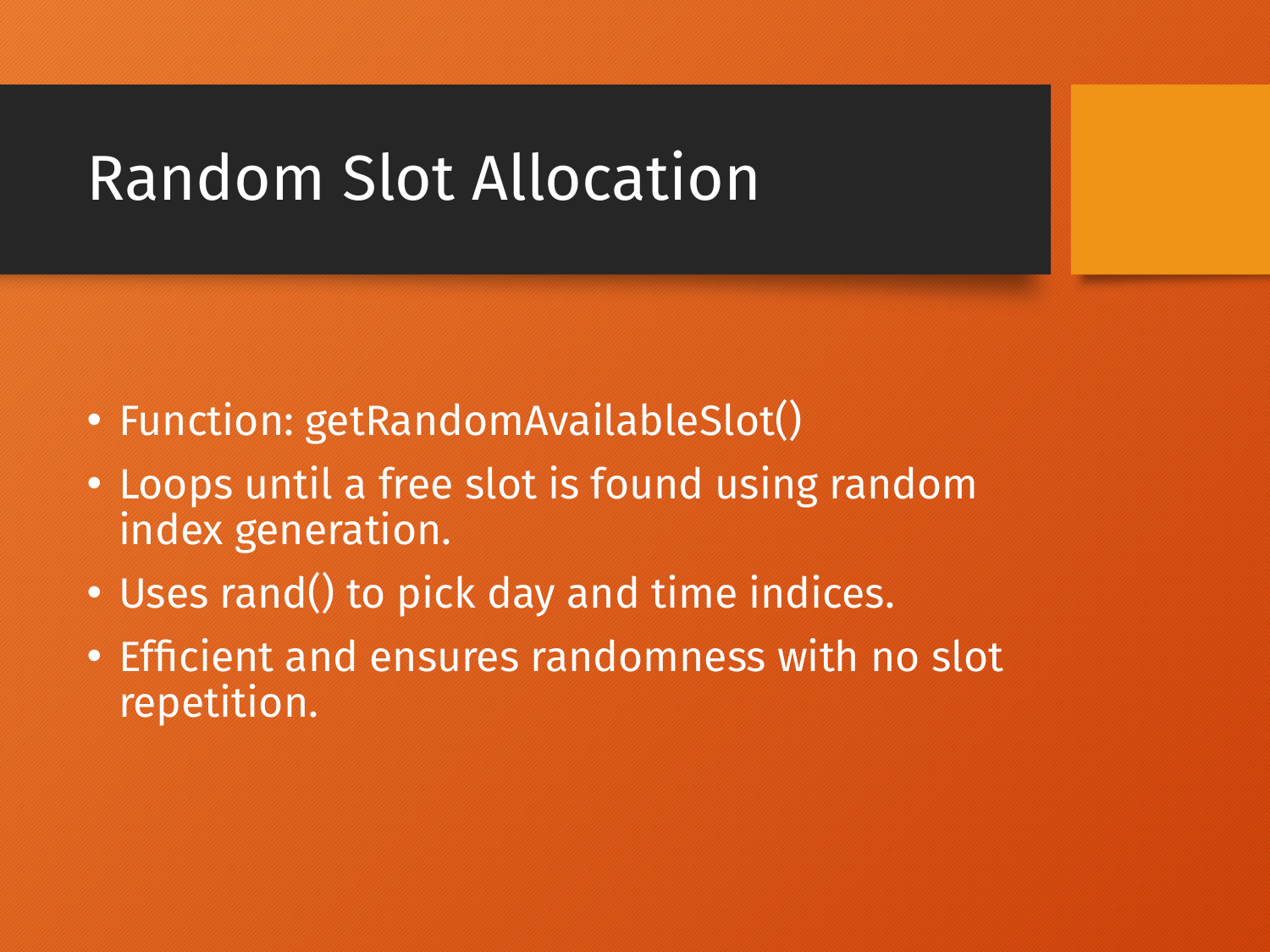

# Random Slot Allocation

Function: getRandomAvailableSlot()
Loops until a free slot is found using random index generation.
Uses rand() to pick day and time indices.
Efficient and ensures randomness with no slot repetition.